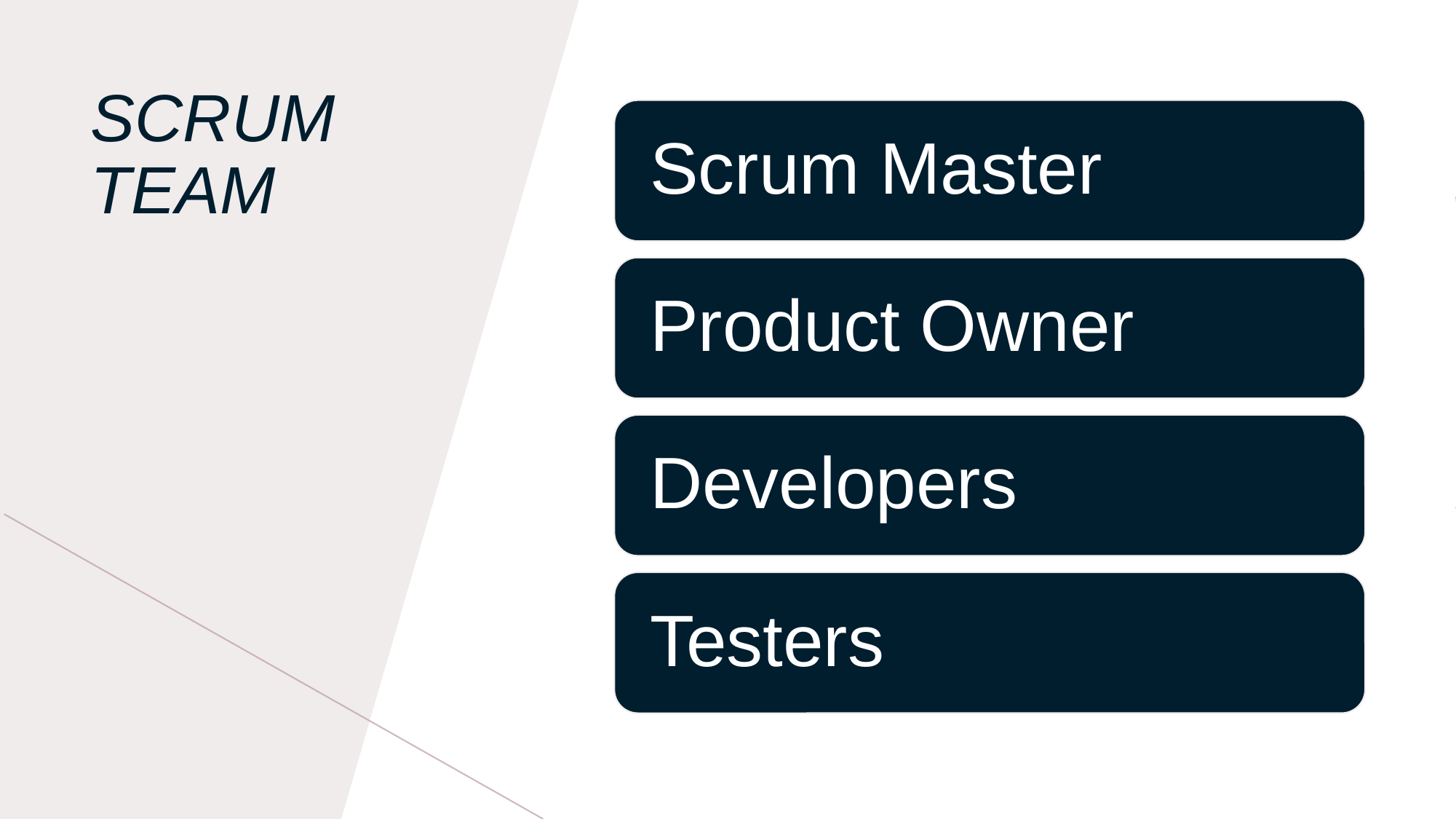

# Scrum Team
Scrum Master
Product Owner
Developers
Testers